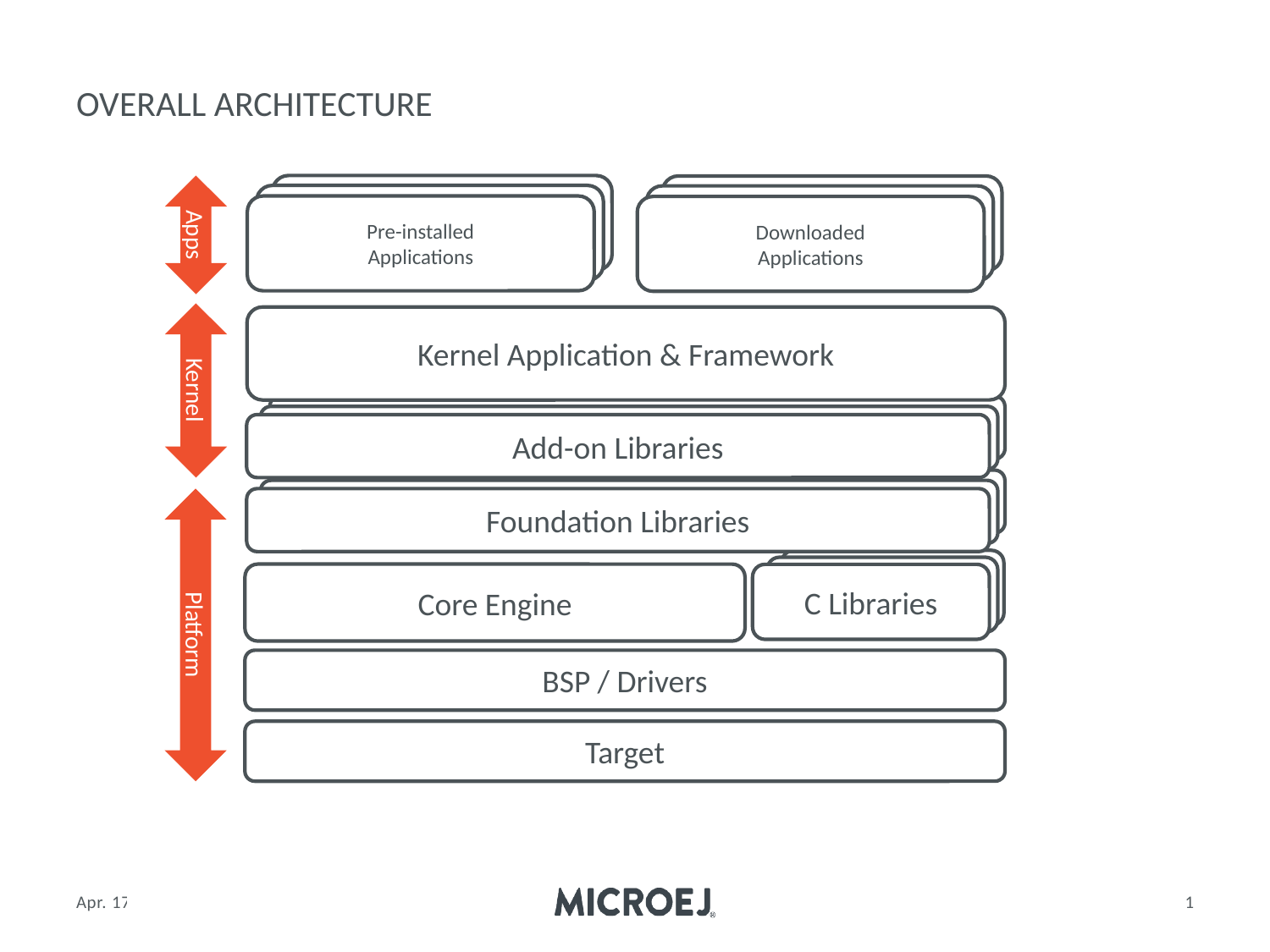

# Overall Architecture
Apps
Downloaded
Applications
Downloaded
Applications
Downloaded
Applications
Downloaded
Applications
Pre-installed
Applications
Downloaded
Applications
Kernel
Kernel Application & Framework
Foundation Libraries
Foundation Libraries
Add-on Libraries
Foundation Libraries
Foundation Libraries
Platform
Foundation Libraries
Legacy Libraries
Legacy Libraries
Core Engine
C Libraries
BSP / Drivers
Target
1
Apr. 17